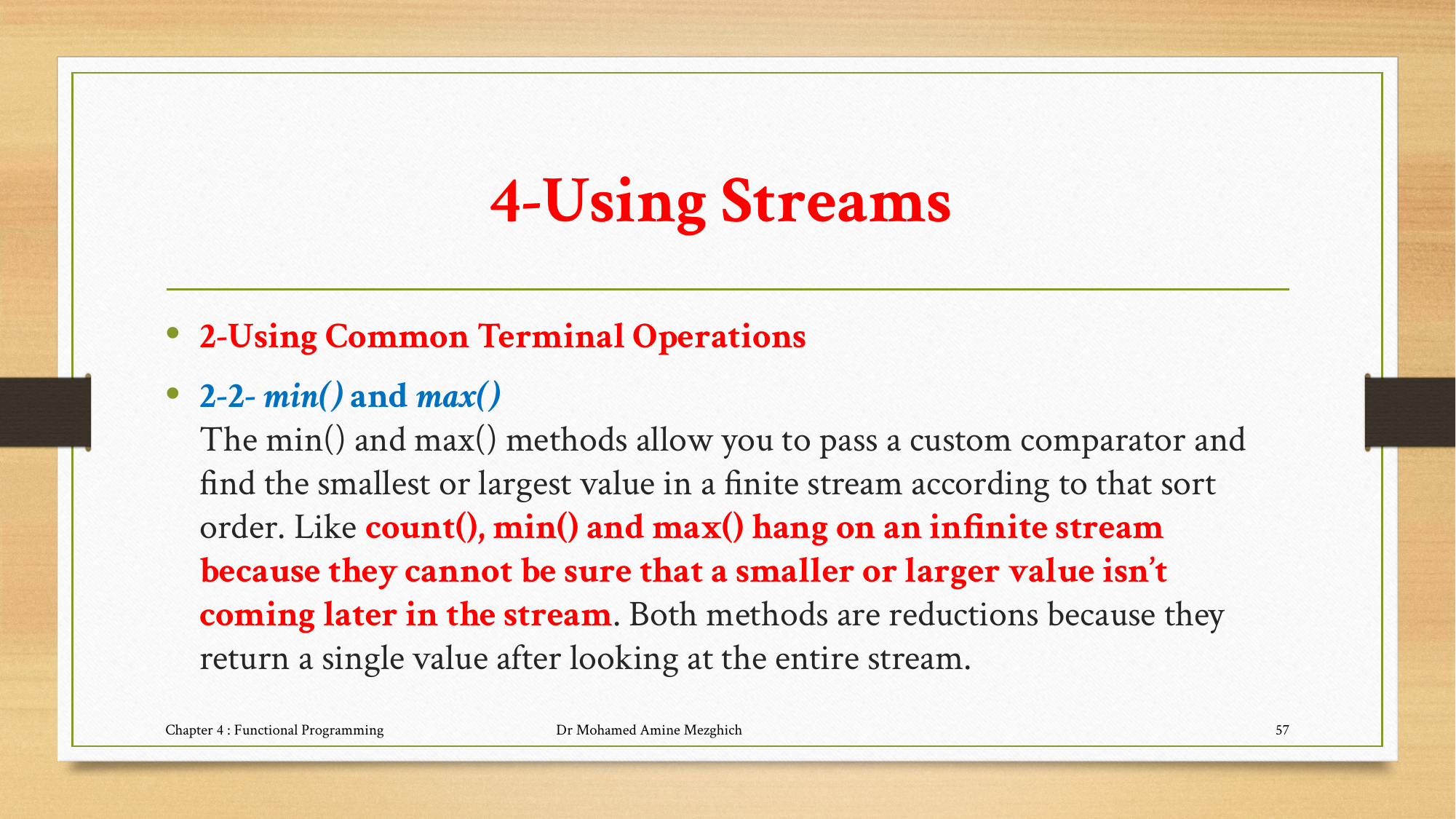

# 4-Using Streams
2-Using Common Terminal Operations
2-2- min() and max()
The min() and max() methods allow you to pass a custom comparator and find the smallest or largest value in a finite stream according to that sort order. Like count(), min() and max() hang on an infinite stream because they cannot be sure that a smaller or larger value isn’t coming later in the stream. Both methods are reductions because they return a single value after looking at the entire stream.
Chapter 4 : Functional Programming                                                  Dr Mohamed Amine Mezghich
57